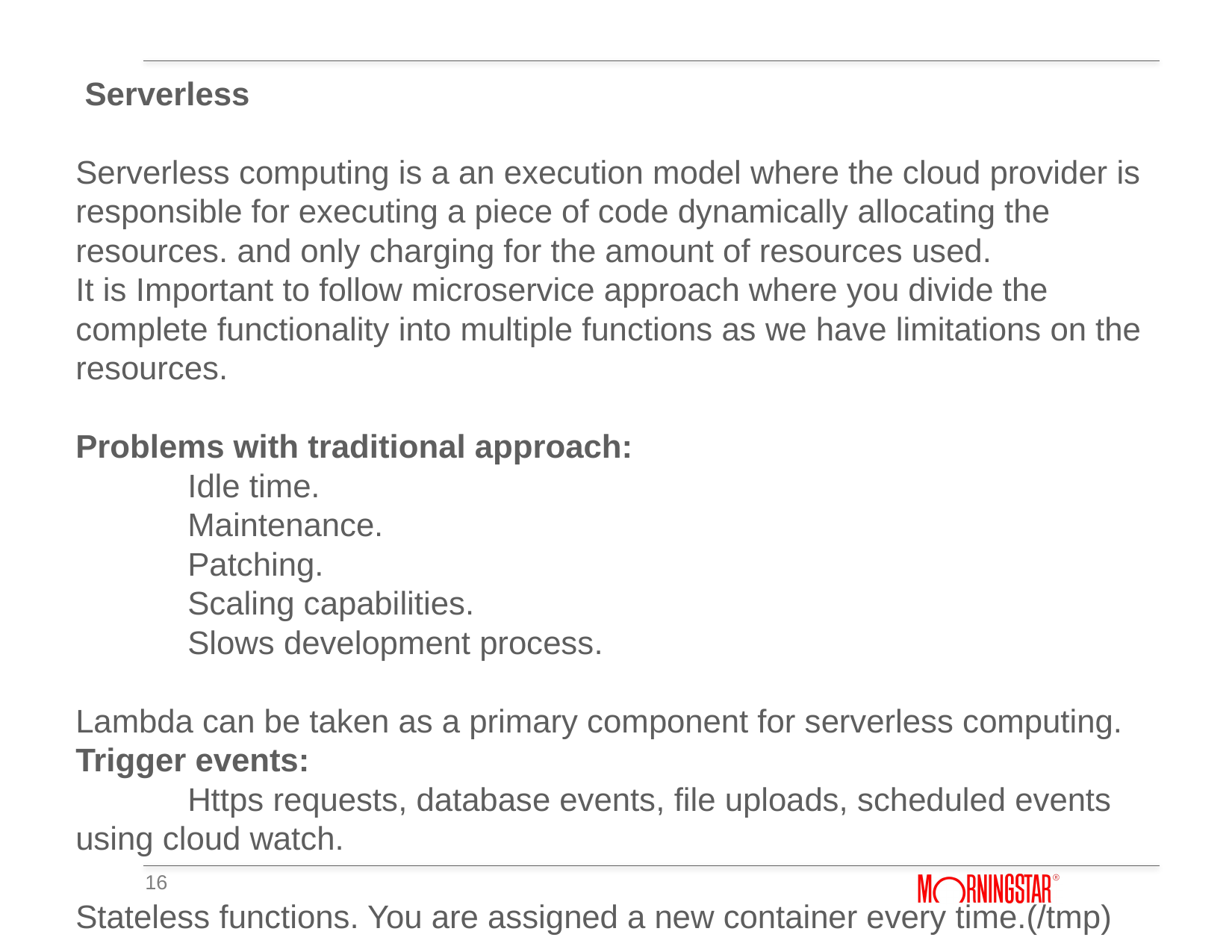

Serverless

Serverless computing is a an execution model where the cloud provider is responsible for executing a piece of code dynamically allocating the resources. and only charging for the amount of resources used.
It is Important to follow microservice approach where you divide the complete functionality into multiple functions as we have limitations on the resources.

Problems with traditional approach:
	Idle time.
	Maintenance.
	Patching.
	Scaling capabilities.
	Slows development process.

Lambda can be taken as a primary component for serverless computing.
Trigger events:
	Https requests, database events, file uploads, scheduled events using cloud watch.

Stateless functions. You are assigned a new container every time.(/tmp)

16